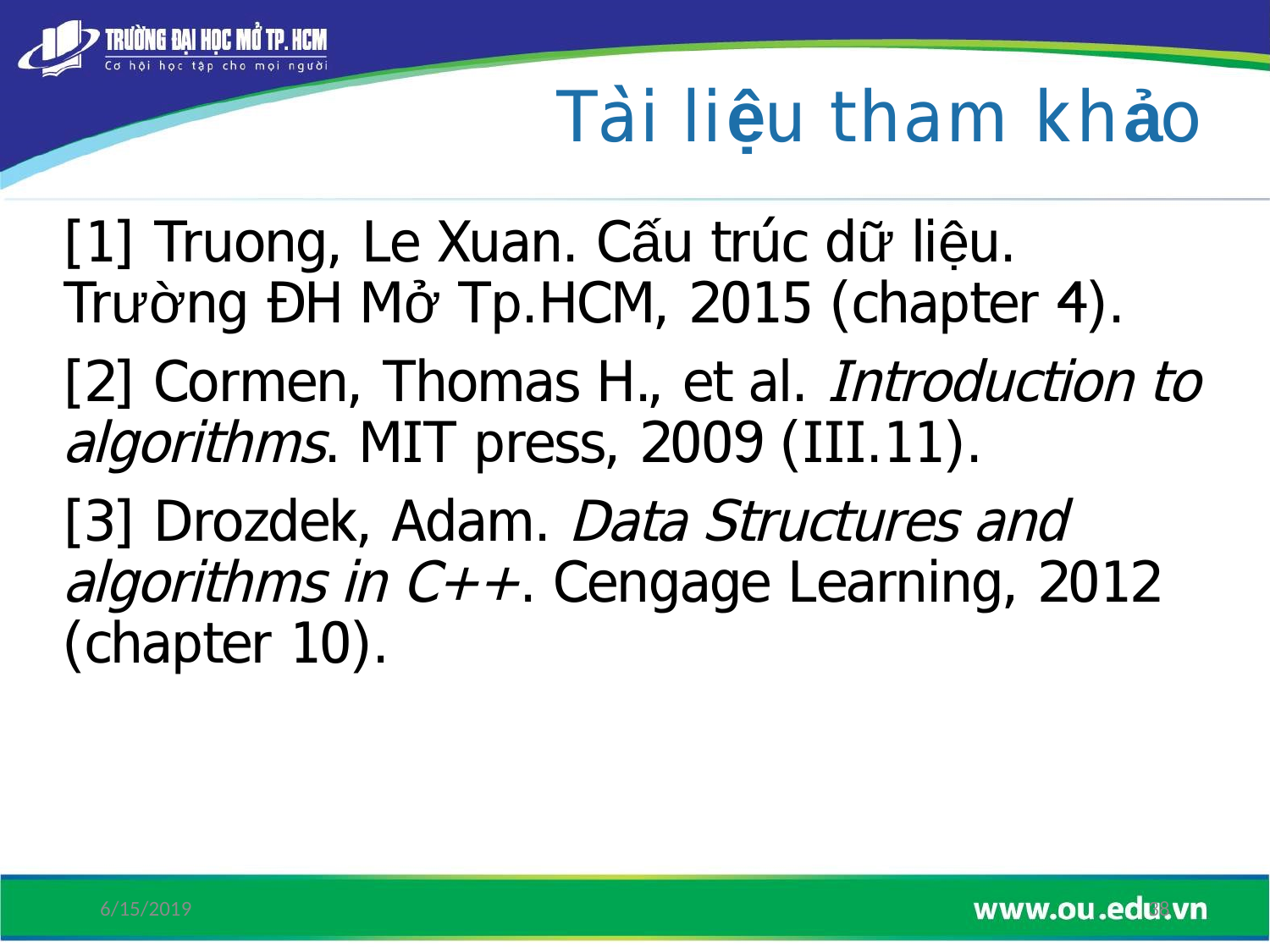

# Tài liệu tham khảo
[1] Truong, Le Xuan. Cấu trúc dữ liệu. Trường ĐH Mở Tp.HCM, 2015 (chapter 4).
[2] Cormen, Thomas H., et al. Introduction to algorithms. MIT press, 2009 (III.11).
[3] Drozdek, Adam. Data Structures and algorithms in C++. Cengage Learning, 2012 (chapter 10).
6/15/2019
38